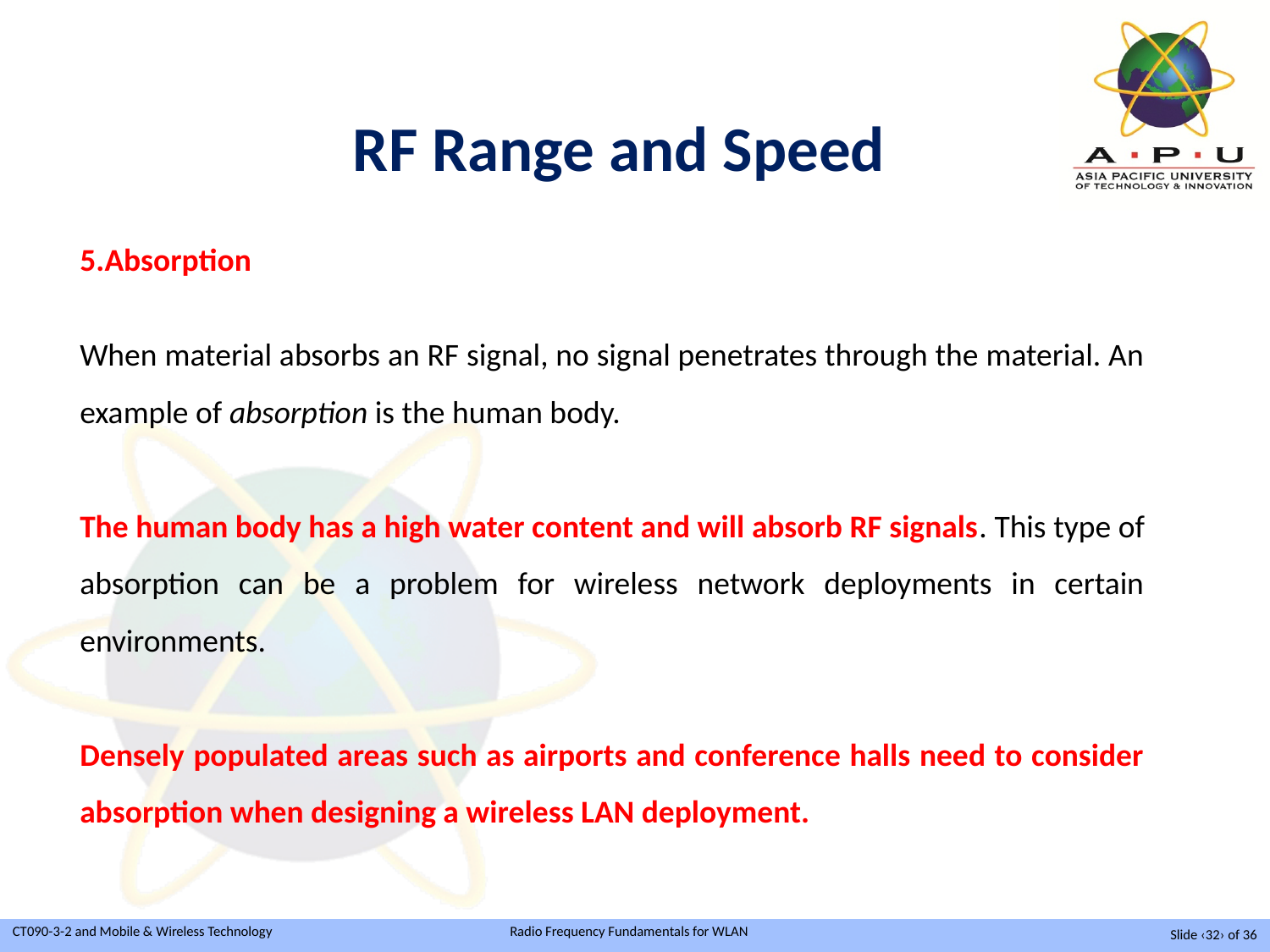

RF Range and Speed
5.Absorption

When material absorbs an RF signal, no signal penetrates through the material. An example of absorption is the human body.

The human body has a high water content and will absorb RF signals. This type of absorption can be a problem for wireless network deployments in certain environments.

Densely populated areas such as airports and conference halls need to consider absorption when designing a wireless LAN deployment.
Slide ‹32› of 36